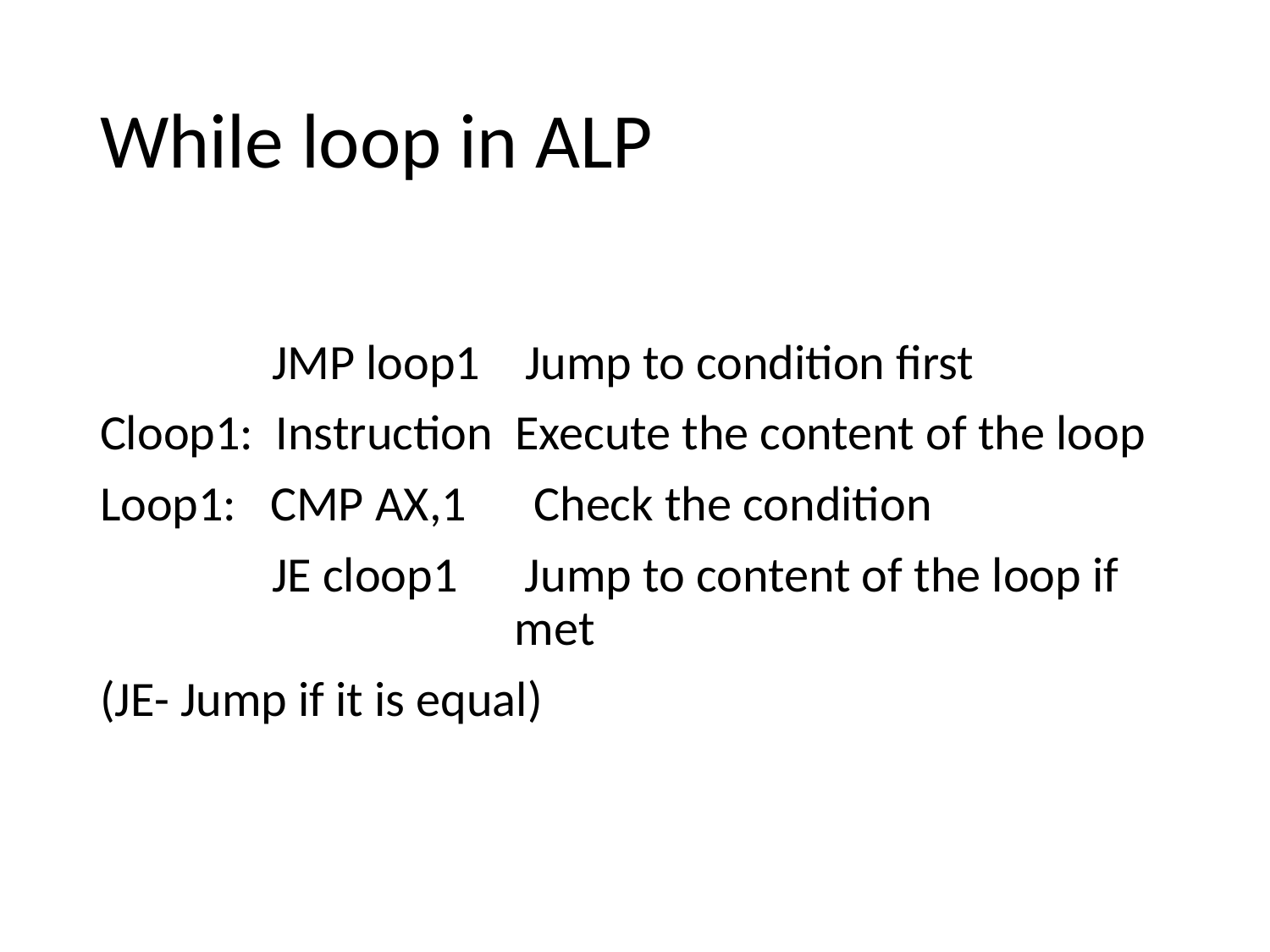

# While loop in ALP

	    JMP loop1    Jump to condition first
Cloop1:  Instruction  Execute the content of the loop
Loop1:   CMP AX,1      Check the condition
	    JE cloop1      Jump to content of the loop if 			   met
(JE- Jump if it is equal)